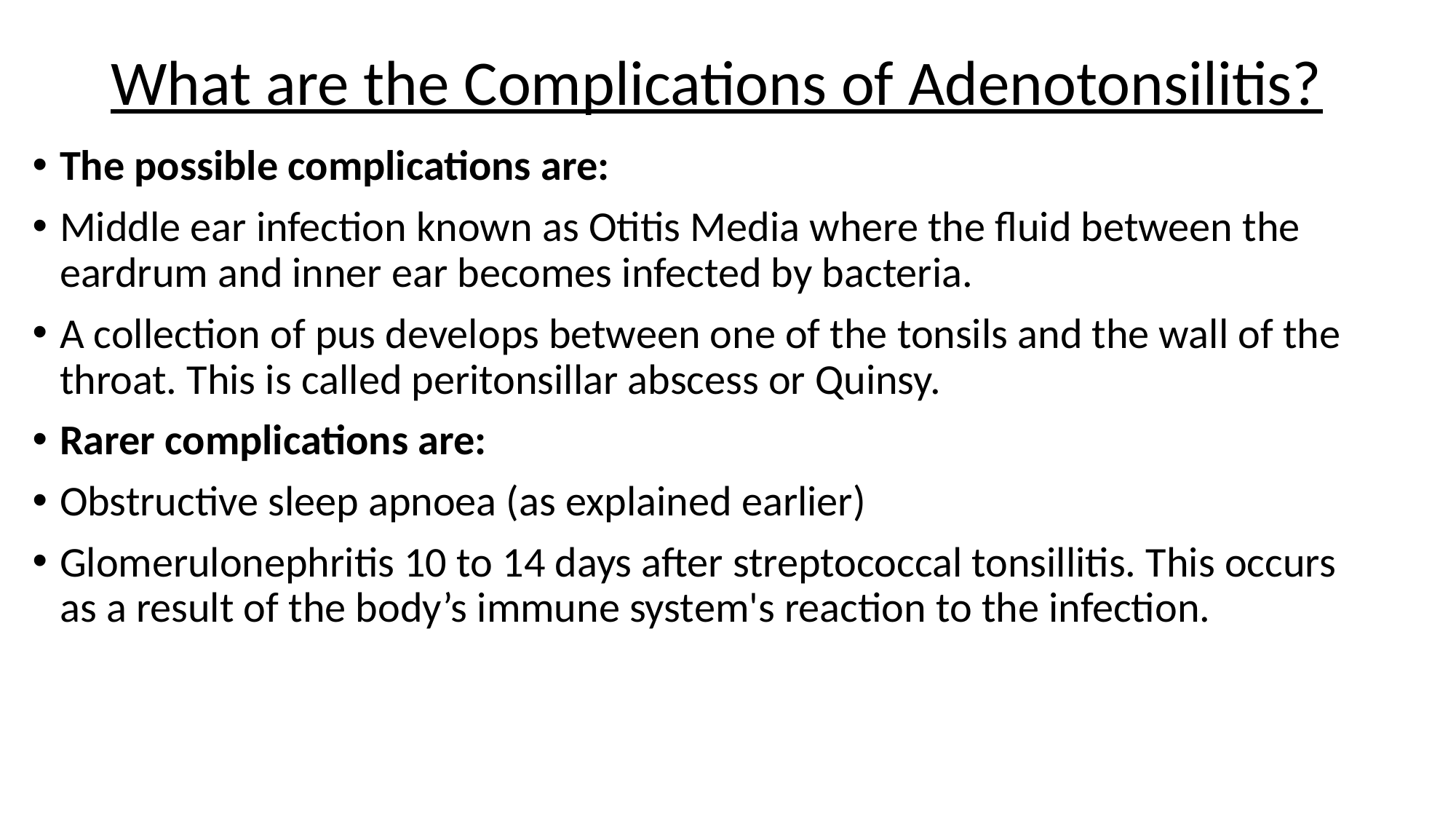

# What are the Complications of Adenotonsilitis?
The possible complications are:
Middle ear infection known as Otitis Media where the fluid between the eardrum and inner ear becomes infected by bacteria.
A collection of pus develops between one of the tonsils and the wall of the throat. This is called peritonsillar abscess or Quinsy.
Rarer complications are:
Obstructive sleep apnoea (as explained earlier)
Glomerulonephritis 10 to 14 days after streptococcal tonsillitis. This occurs as a result of the body’s immune system's reaction to the infection.